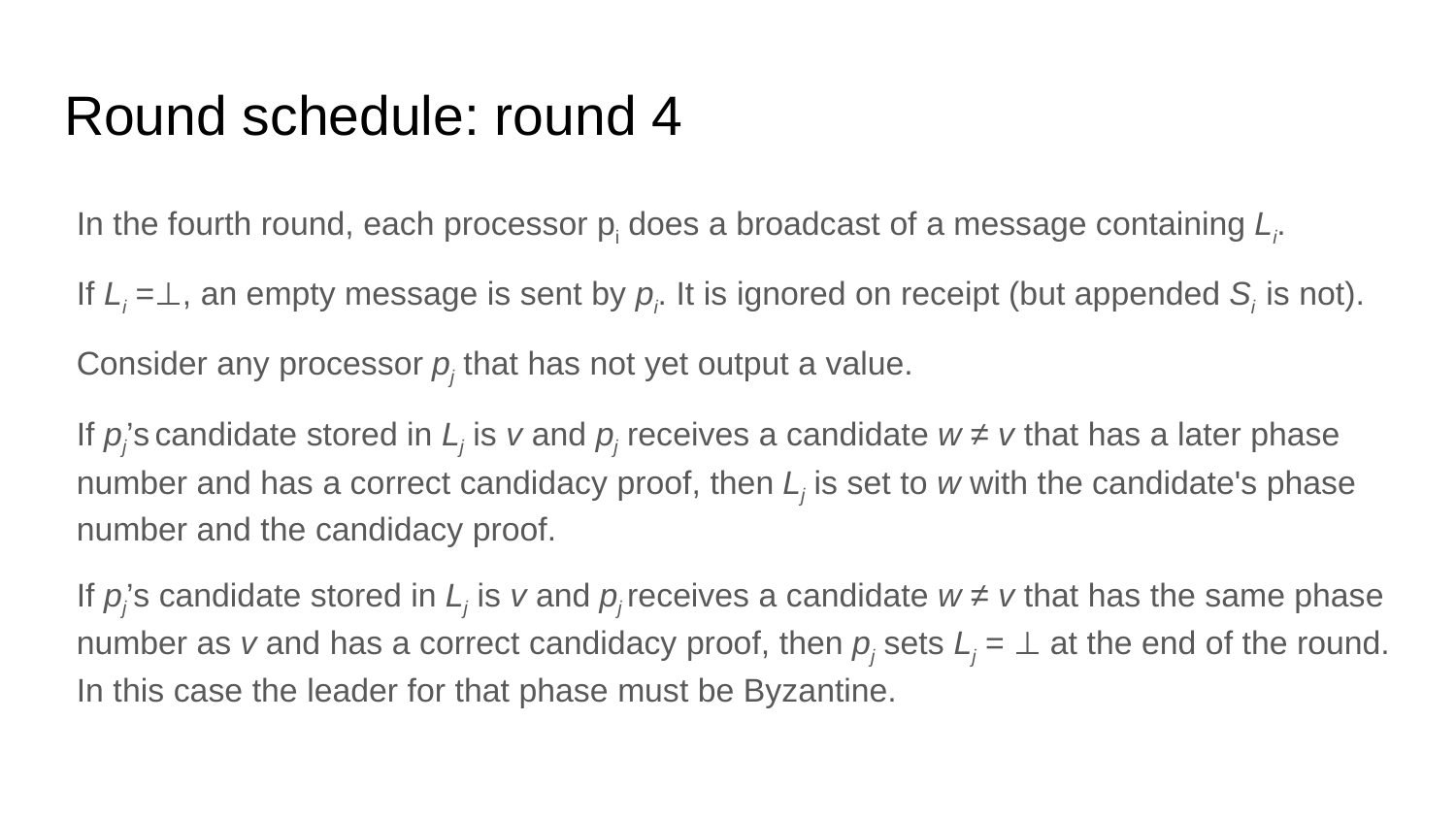

# Round schedule: round 4

In the fourth round, each processor pi does a broadcast of a message containing Li.
If Li =⊥, an empty message is sent by pi. It is ignored on receipt (but appended Si  is not).
Consider any processor pj that has not yet output a value.
If pj’s candidate stored in Lj is v and pj receives a candidate w ≠ v that has a later phase number and has a correct candidacy proof, then Lj is set to w with the candidate's phase number and the candidacy proof.
If pj’s candidate stored in Lj is v and pj receives a candidate w ≠ v that has the same phase number as v and has a correct candidacy proof, then pj sets Lj = ⊥ at the end of the round. In this case the leader for that phase must be Byzantine.